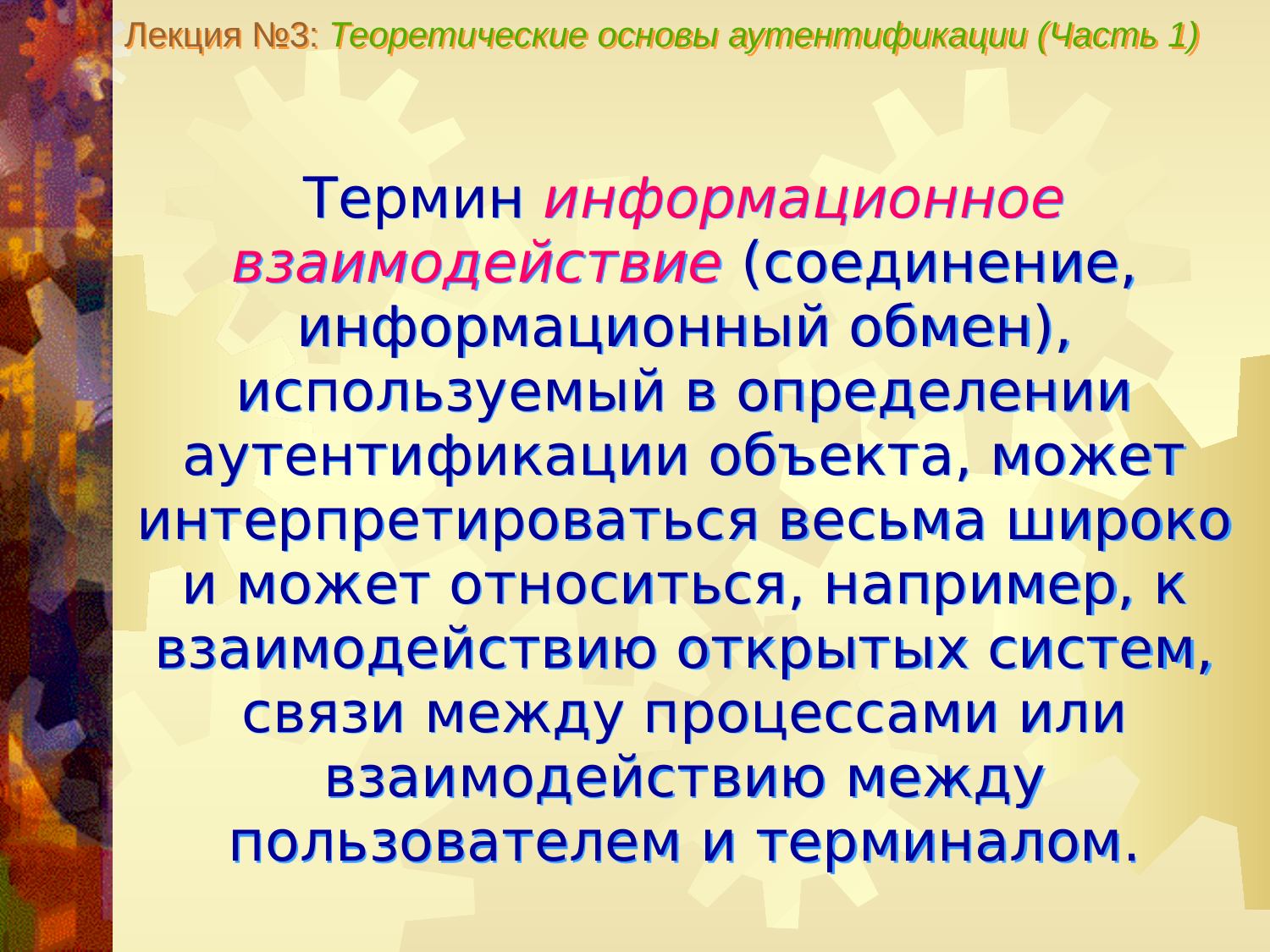

Лекция №3: Теоретические основы аутентификации (Часть 1)
Термин информационное взаимодействие (соединение, информационный обмен), используемый в определении аутентификации объекта, может интерпретироваться весьма широко и может относиться, например, к взаимодействию открытых систем, связи между процессами или взаимодействию между пользователем и терминалом.